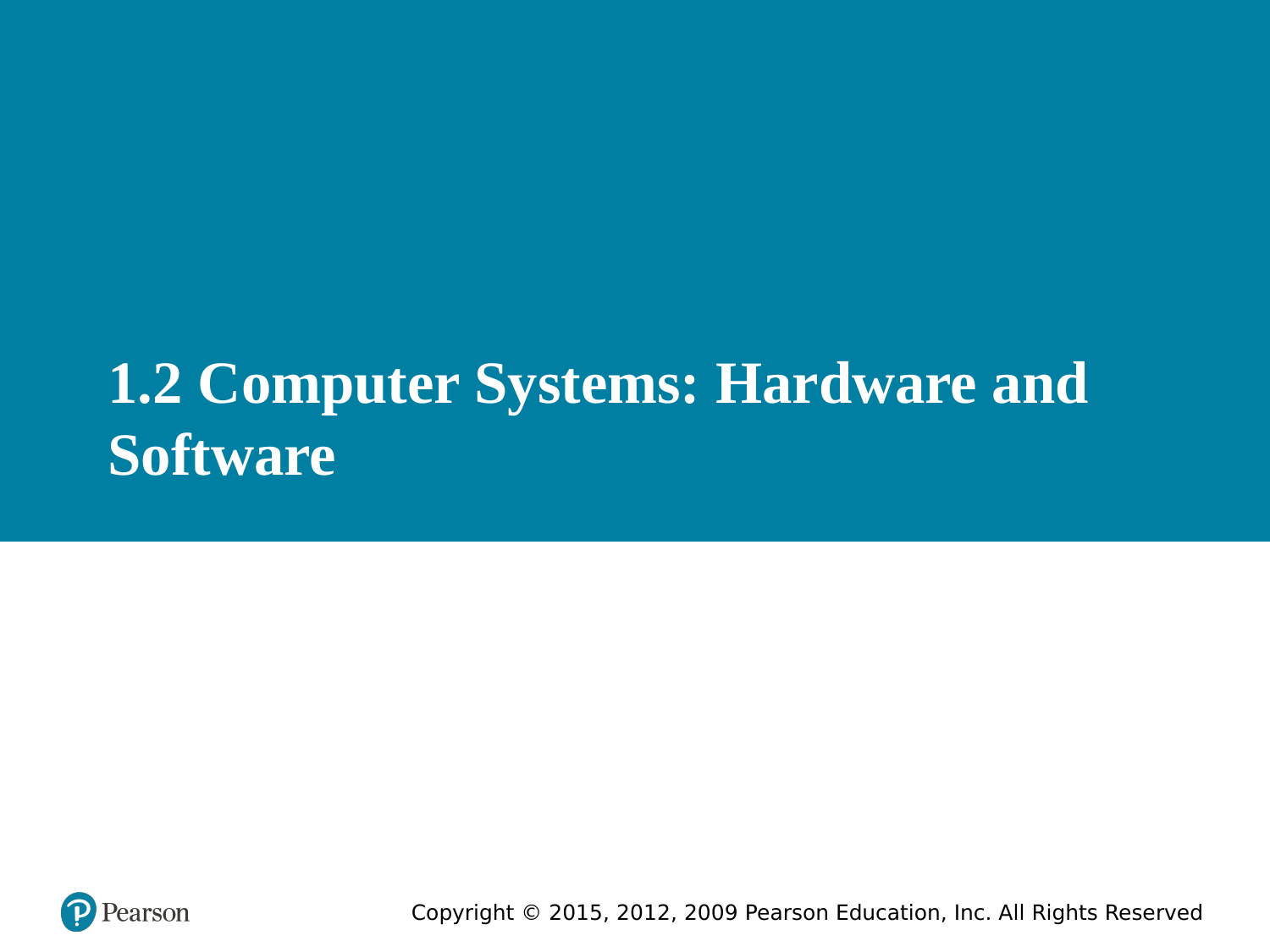

# 1.2 Computer Systems: Hardware and Software